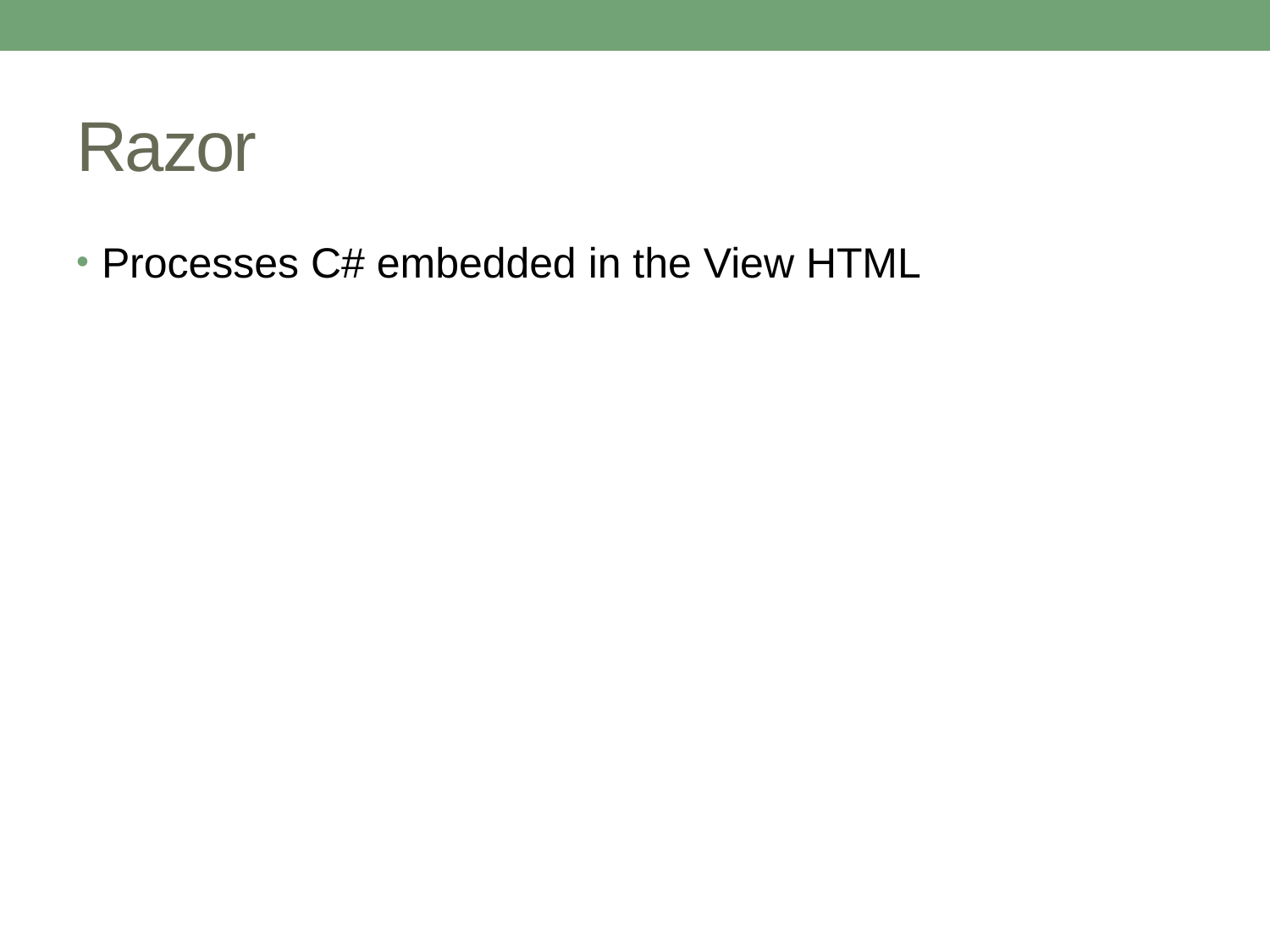

# Razor
Processes C# embedded in the View HTML